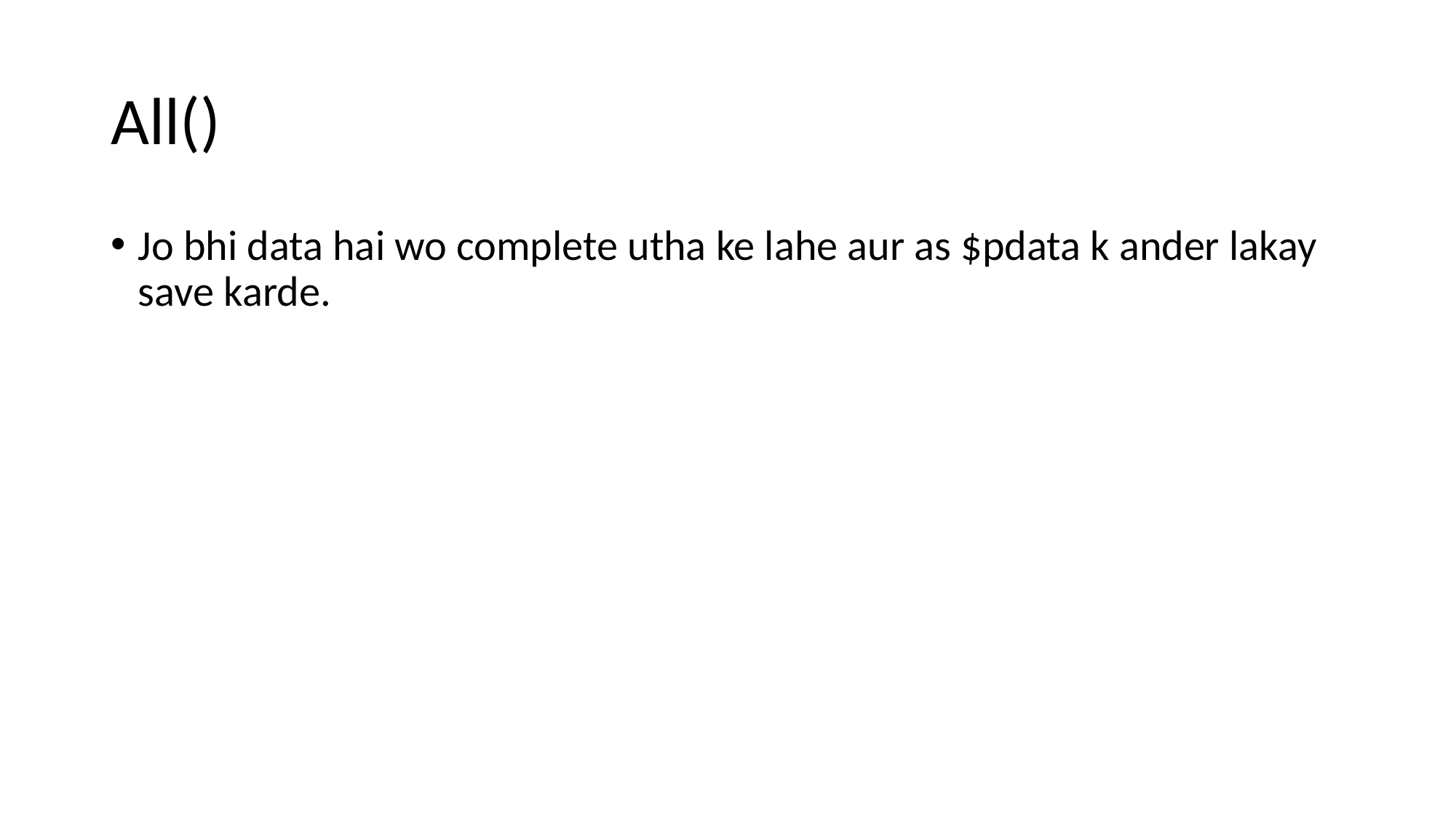

# All()
Jo bhi data hai wo complete utha ke lahe aur as $pdata k ander lakay save karde.